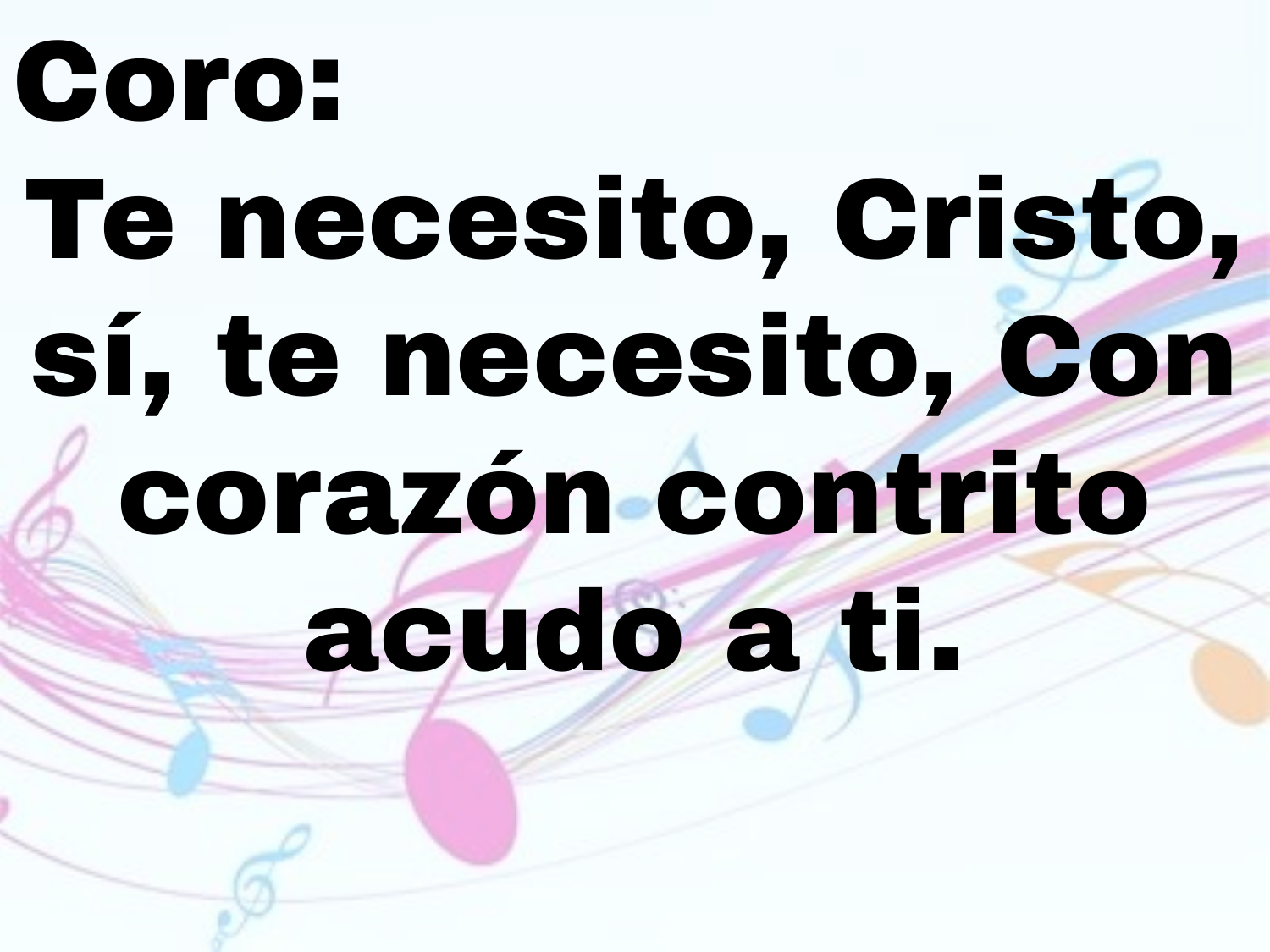

Coro:
Te necesito, Cristo, sí, te necesito, Con corazón contrito acudo a ti.